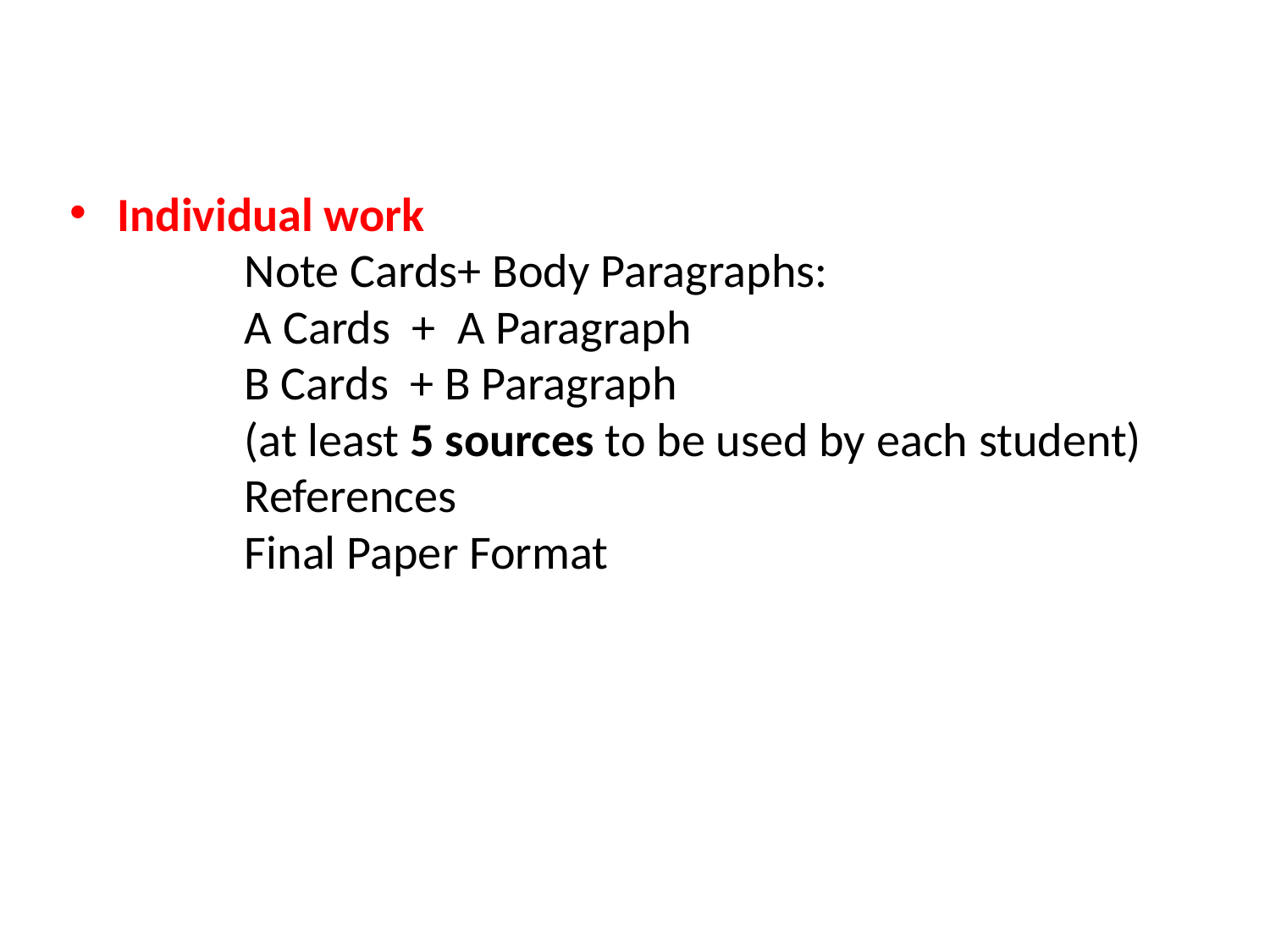

Individual work
		Note Cards+ Body Paragraphs:
		A Cards  +  A Paragraph
		B Cards  + B Paragraph
		(at least 5 sources to be used by each student)
		References
		Final Paper Format